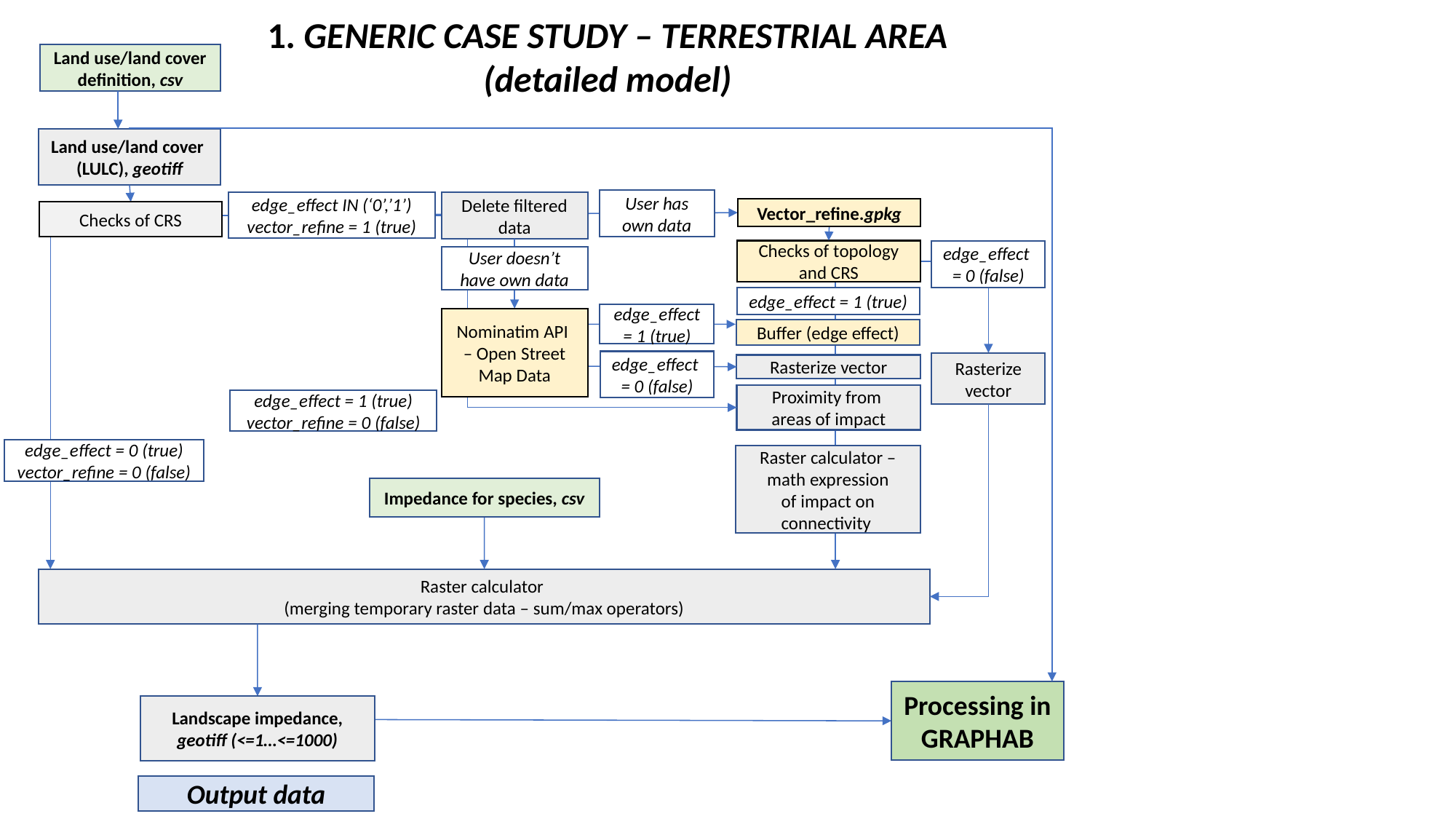

1. GENERIC CASE STUDY – TERRESTRIAL AREA (detailed model)
Land use/land cover definition, csv
Land use/land cover
(LULC), geotiff
User has own data
edge_effect IN (‘0’,’1’) vector_refine = 1 (true)
Delete filtered data
Vector_refine.gpkg
Checks of CRS
Checks of topology and CRS
edge_effect
= 0 (false)
User doesn’t have own data
edge_effect = 1 (true)
edge_effect = 1 (true)
Nominatim API
– Open Street Map Data
Buffer (edge effect)
edge_effect
= 0 (false)
Rasterize vector
Rasterize vector
Proximity from
areas of impact
edge_effect = 1 (true)
vector_refine = 0 (false)
edge_effect = 0 (true)
vector_refine = 0 (false)
Raster calculator – math expression
of impact on connectivity
Impedance for species, csv
Raster calculator
(merging temporary raster data – sum/max operators)
Processing in GRAPHAB
Landscape impedance, geotiff (<=1…<=1000)
Output data